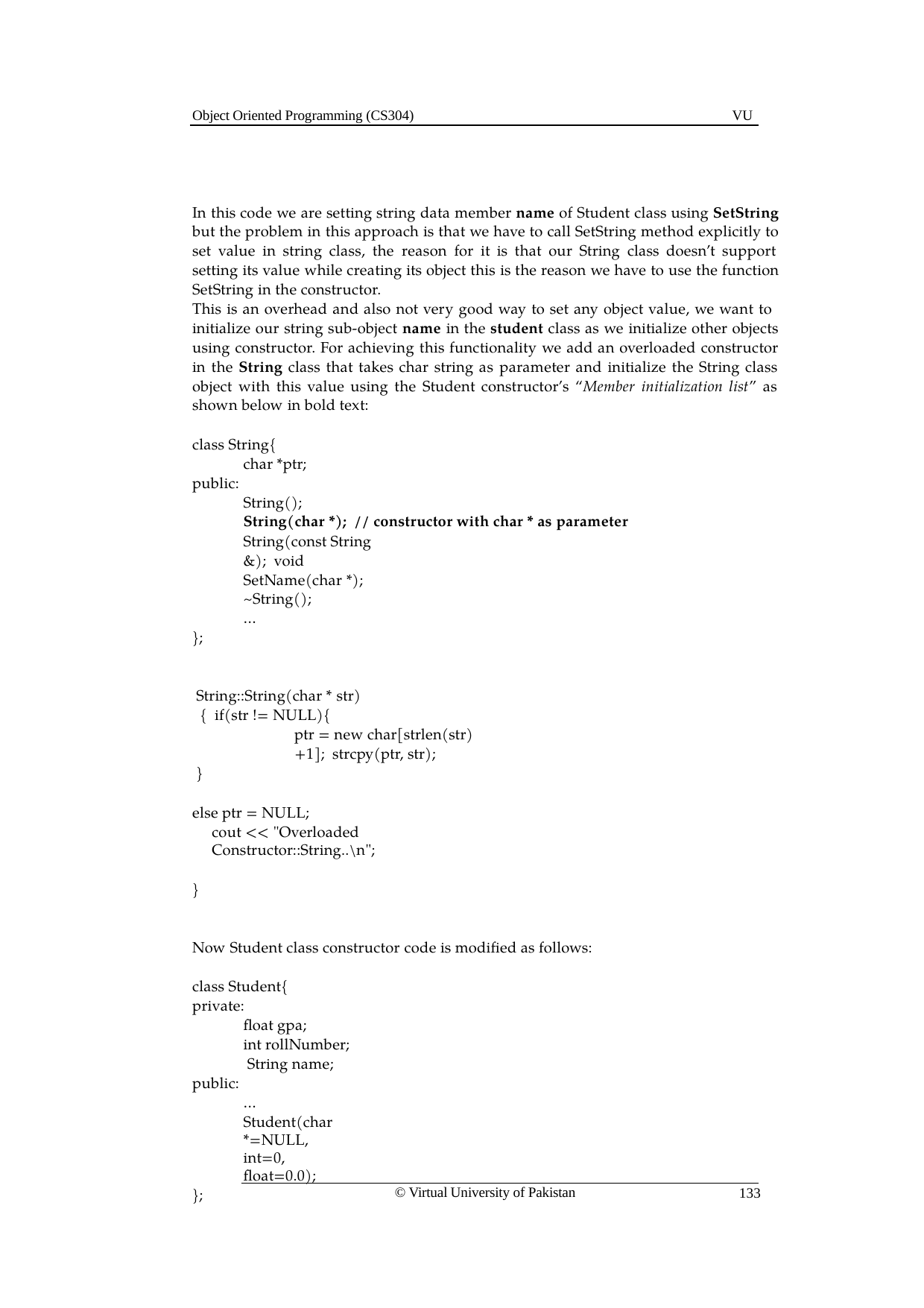

Object Oriented Programming (CS304)
VU

In this code we are setting string data member name of Student class using SetString  but the problem in this approach is that we have to call SetString method explicitly to  set value in string class, the reason for it is that our String class doesn’t support  setting its value while creating its object this is the reason we have to use the function  SetString in the constructor.
This is an overhead and also not very good way to set any object value, we want to
initialize our string sub-object name in the student class as we initialize other objects  using constructor. For achieving this functionality we add an overloaded constructor  in the String class that takes char string as parameter and initialize the String class  object with this value using the Student constructor’s “Member initialization list” as  shown below in bold text:

class String{
char *ptr;
public:
String();
String(char *);  // constructor with char * as parameter
String(const String &);  void SetName(char *);
~String();
…
};

String::String(char * str){  if(str != NULL){
ptr = new char[strlen(str)+1];  strcpy(ptr, str);
}

else ptr = NULL;
cout << "Overloaded Constructor::String..\n";

}

Now Student class constructor code is modified as follows:  class Student{
private:
float gpa;
int rollNumber;  String name;
public:
…
Student(char *=NULL, int=0, float=0.0);
};
© Virtual University of Pakistan

133